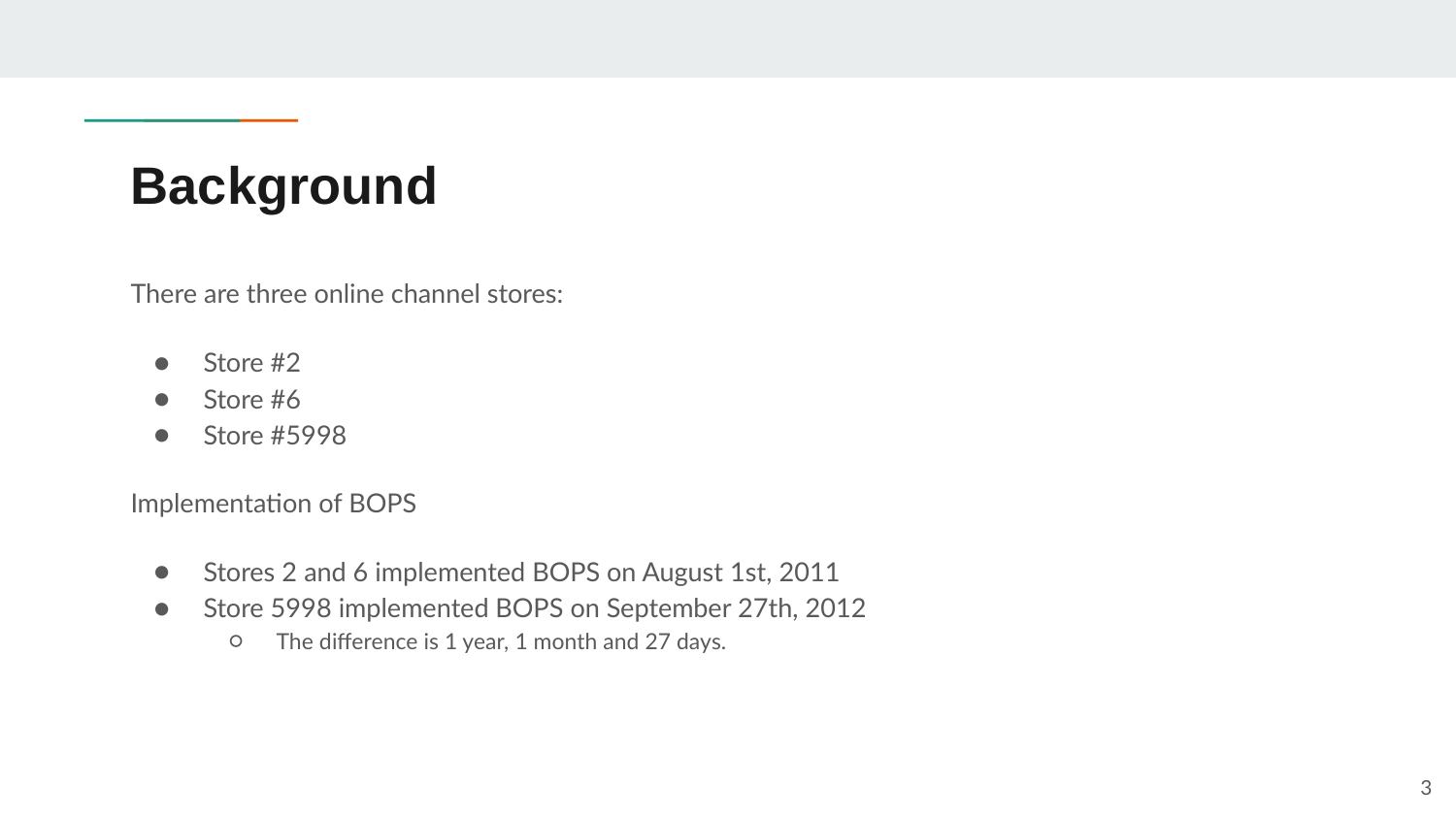

# Background
There are three online channel stores:
Store #2
Store #6
Store #5998
Implementation of BOPS
Stores 2 and 6 implemented BOPS on August 1st, 2011
Store 5998 implemented BOPS on September 27th, 2012
The difference is 1 year, 1 month and 27 days.
3